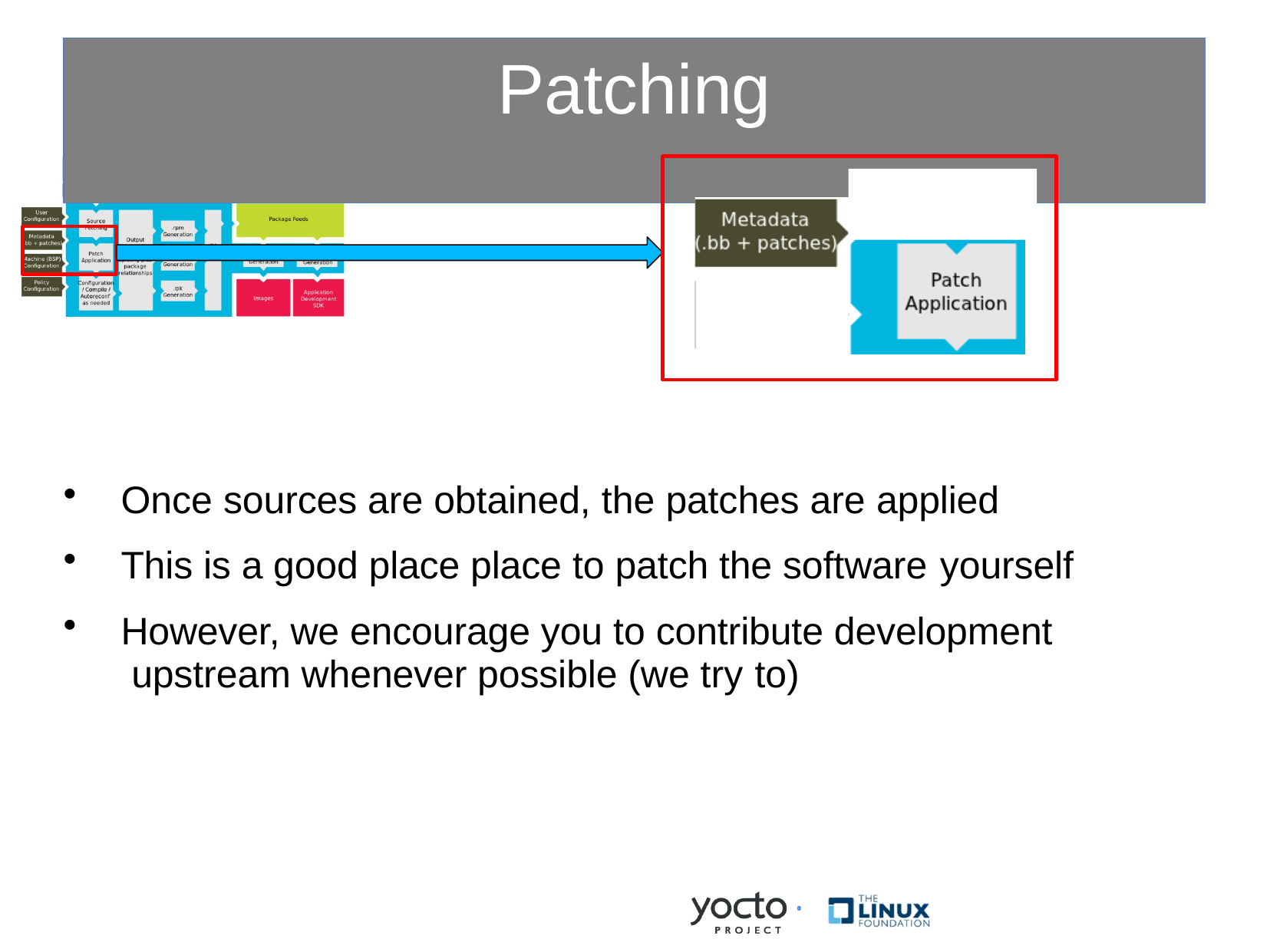

# Patching

Once sources are obtained, the patches are applied
This is a good place place to patch the software yourself
However, we encourage you to contribute development  upstream whenever possible (we try to)